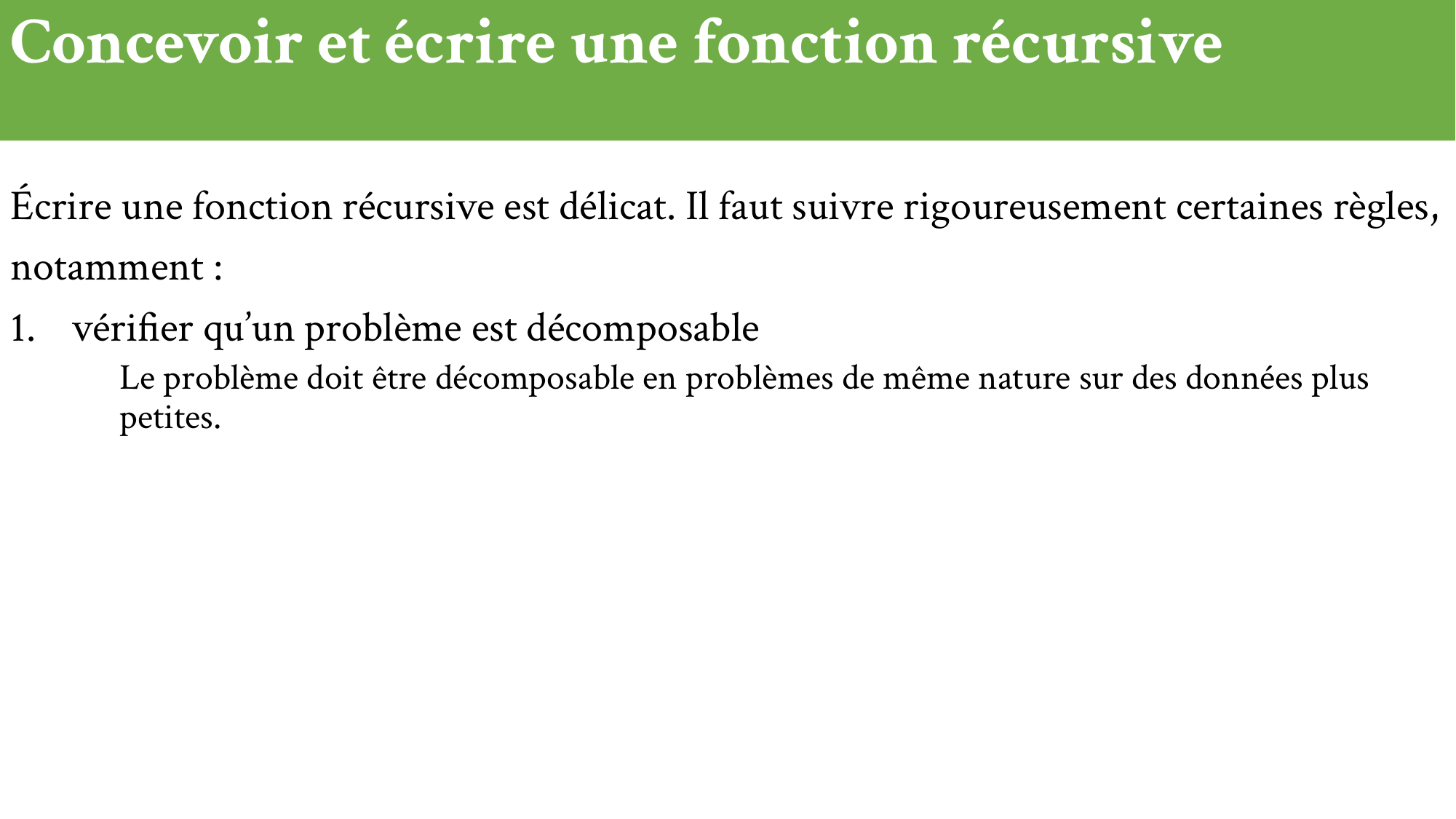

Concevoir et écrire une fonction récursive
Écrire une fonction récursive est délicat. Il faut suivre rigoureusement certaines règles,
notamment :
vérifier qu’un problème est décomposable
Le problème doit être décomposable en problèmes de même nature sur des données plus petites.